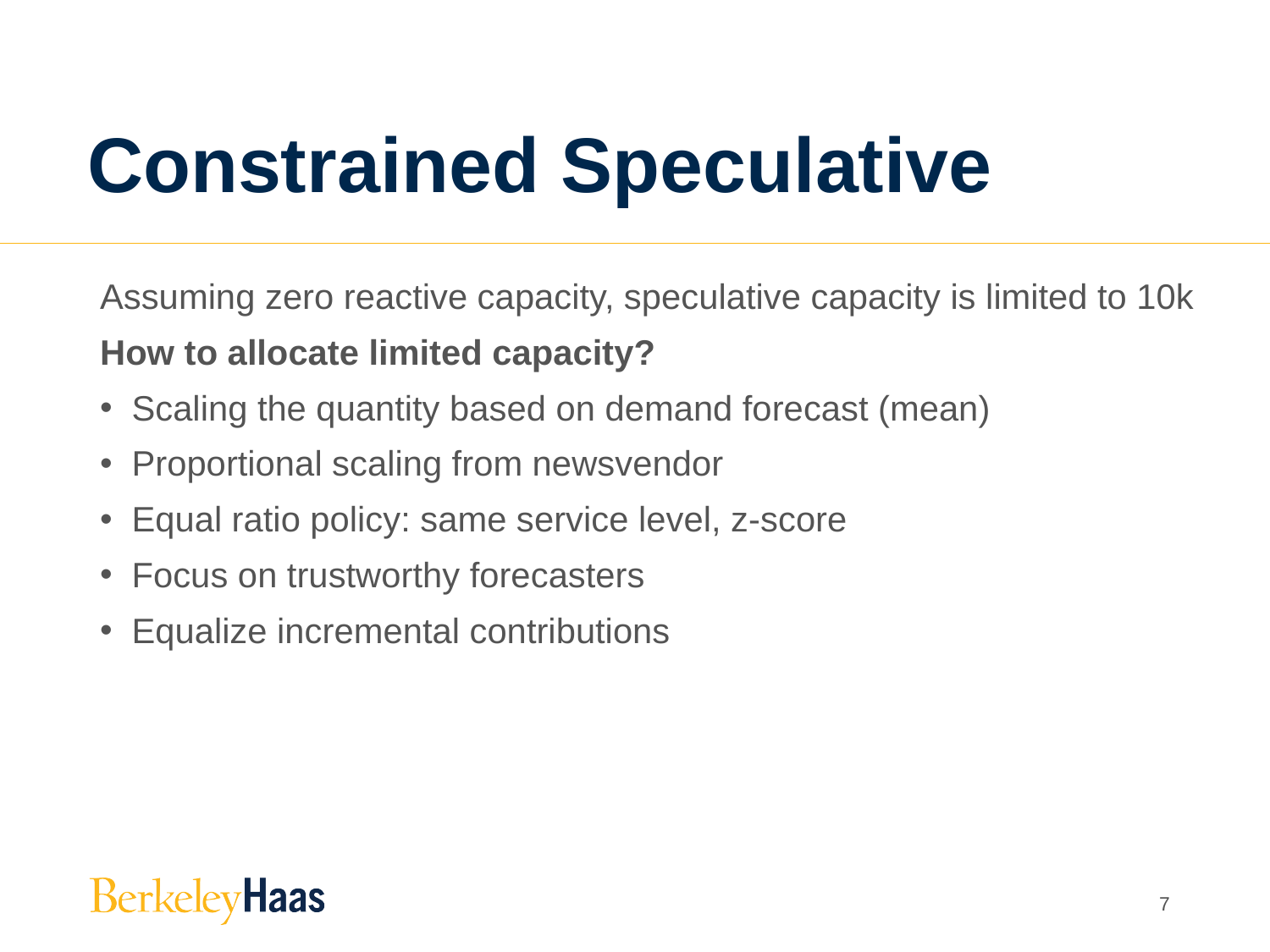

# Constrained Speculative
Assuming zero reactive capacity, speculative capacity is limited to 10k
How to allocate limited capacity?
Scaling the quantity based on demand forecast (mean)
Proportional scaling from newsvendor
Equal ratio policy: same service level, z-score
Focus on trustworthy forecasters
Equalize incremental contributions
7